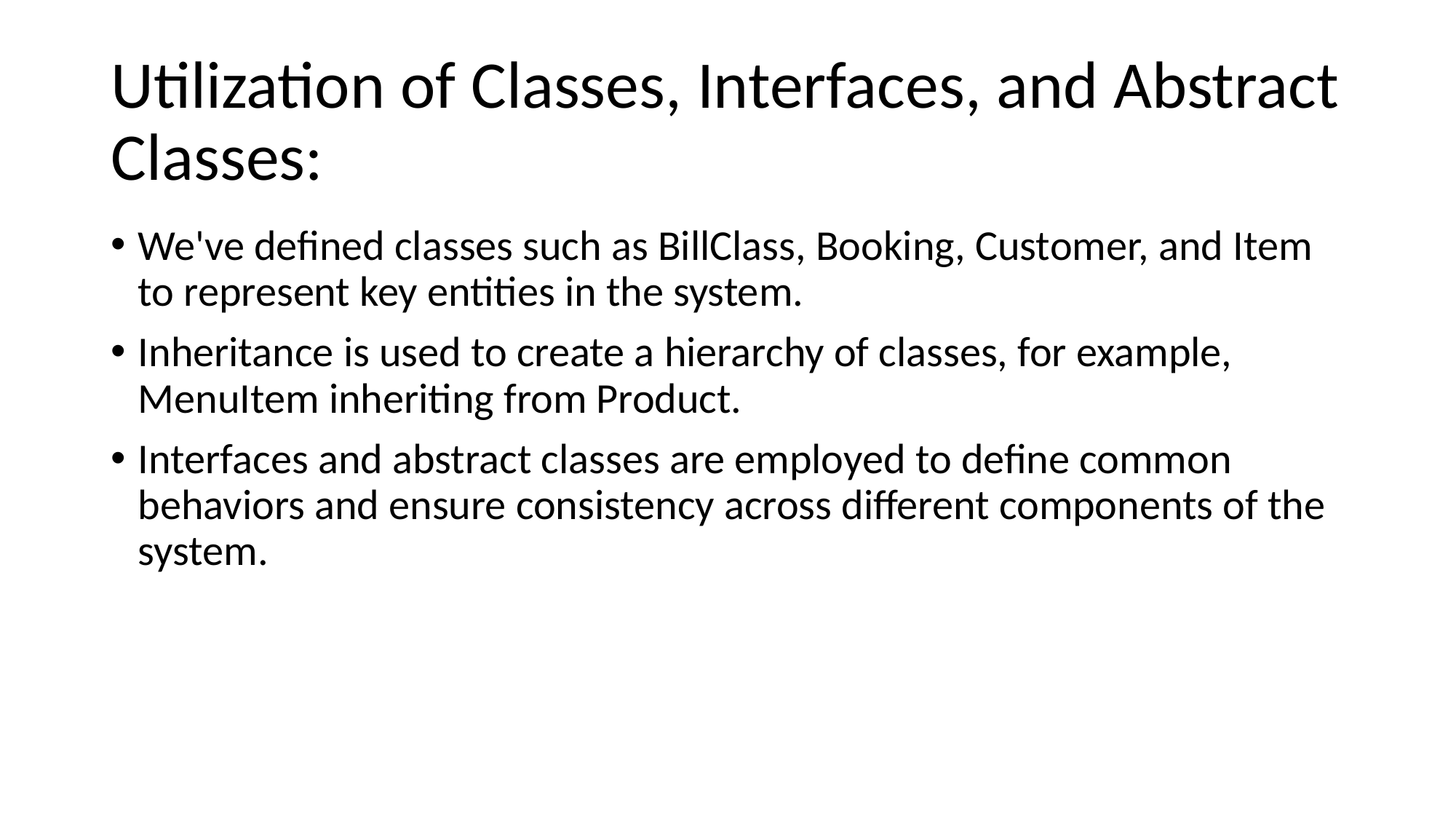

# Utilization of Classes, Interfaces, and Abstract Classes:
We've defined classes such as BillClass, Booking, Customer, and Item to represent key entities in the system.
Inheritance is used to create a hierarchy of classes, for example, MenuItem inheriting from Product.
Interfaces and abstract classes are employed to define common behaviors and ensure consistency across different components of the system.